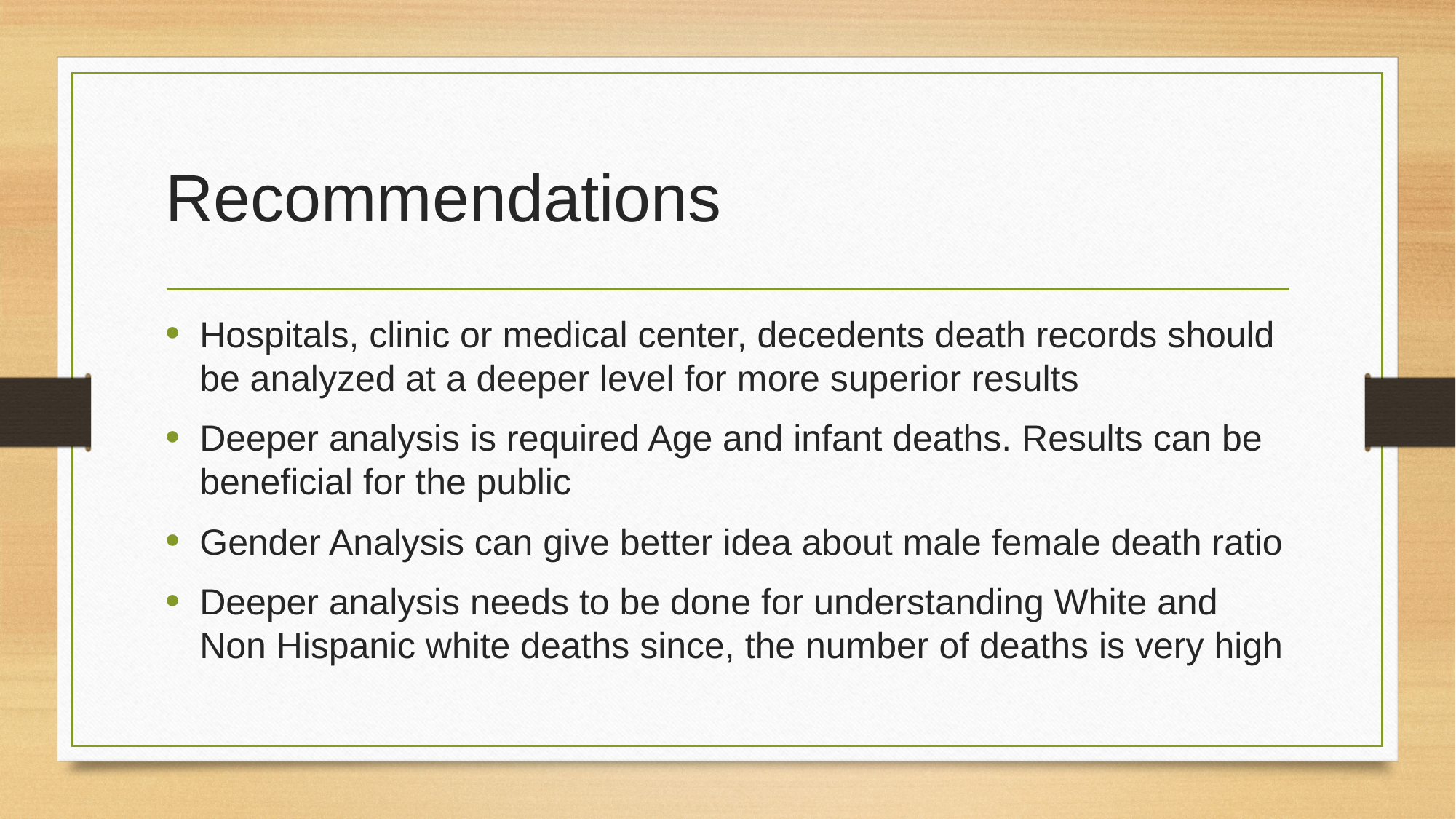

# Recommendations
Hospitals, clinic or medical center, decedents death records should be analyzed at a deeper level for more superior results
Deeper analysis is required Age and infant deaths. Results can be beneficial for the public
Gender Analysis can give better idea about male female death ratio
Deeper analysis needs to be done for understanding White and Non Hispanic white deaths since, the number of deaths is very high